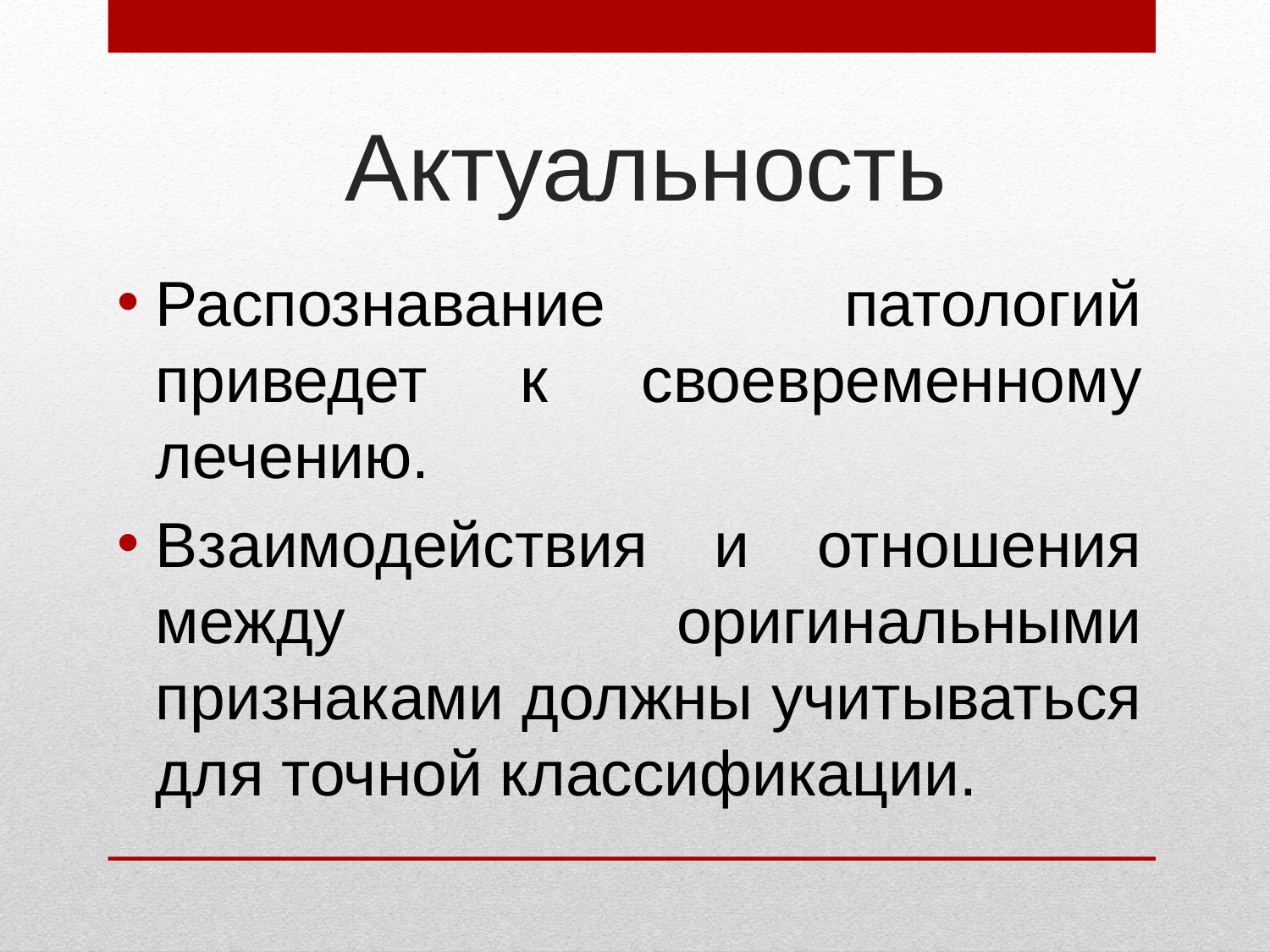

# Актуальность
Распознавание патологий приведет к своевременному лечению.
Взаимодействия и отношения между оригинальными признаками должны учитываться для точной классификации.